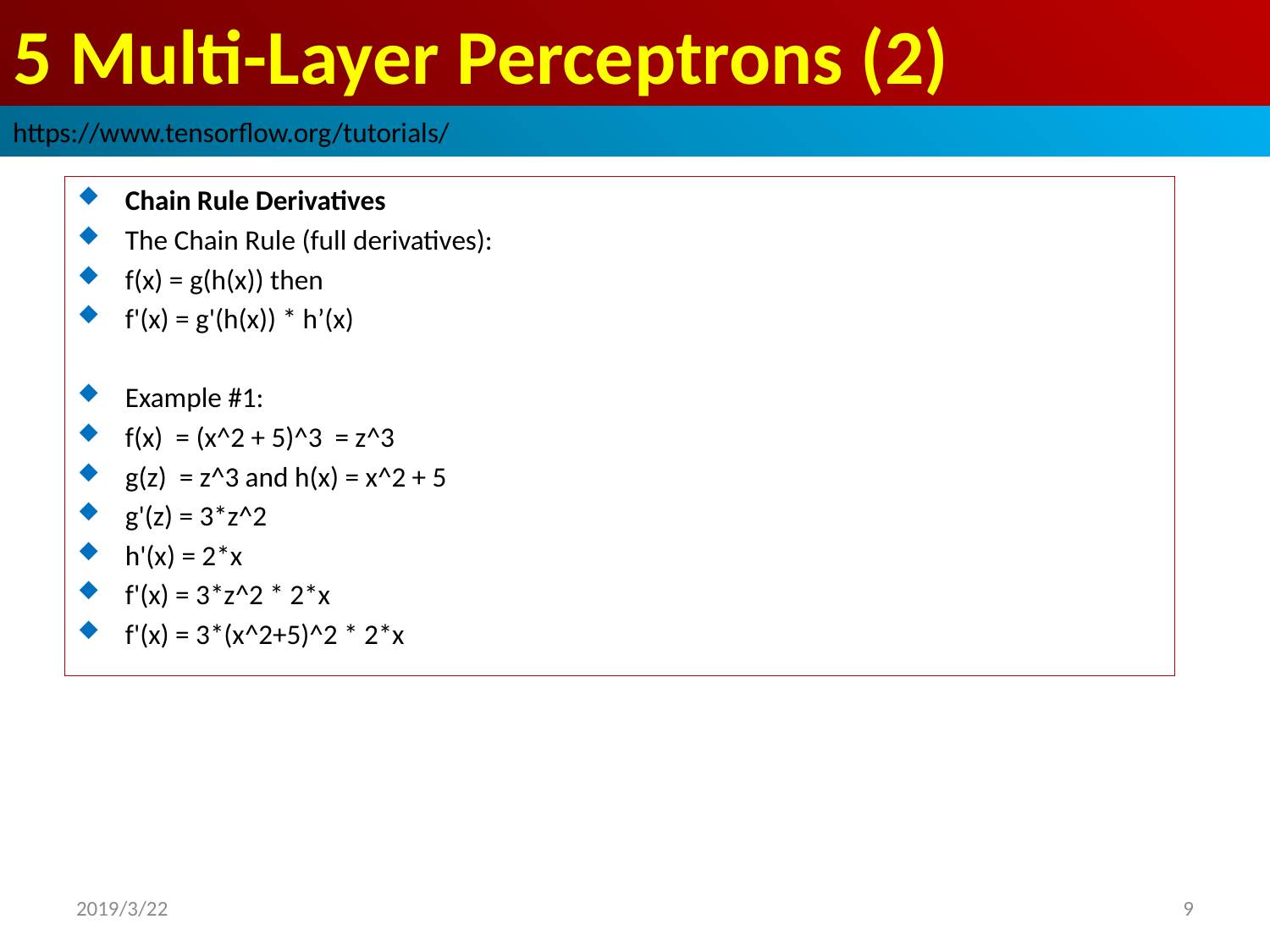

# 5 Multi-Layer Perceptrons (2)
https://www.tensorflow.org/tutorials/
Chain Rule Derivatives
The Chain Rule (full derivatives):
f(x) = g(h(x)) then
f'(x) = g'(h(x)) * h’(x)

Example #1:
f(x)  = (x^2 + 5)^3  = z^3
g(z)  = z^3 and h(x) = x^2 + 5
g'(z) = 3*z^2
h'(x) = 2*x
f'(x) = 3*z^2 * 2*x
f'(x) = 3*(x^2+5)^2 * 2*x
2019/3/22
9